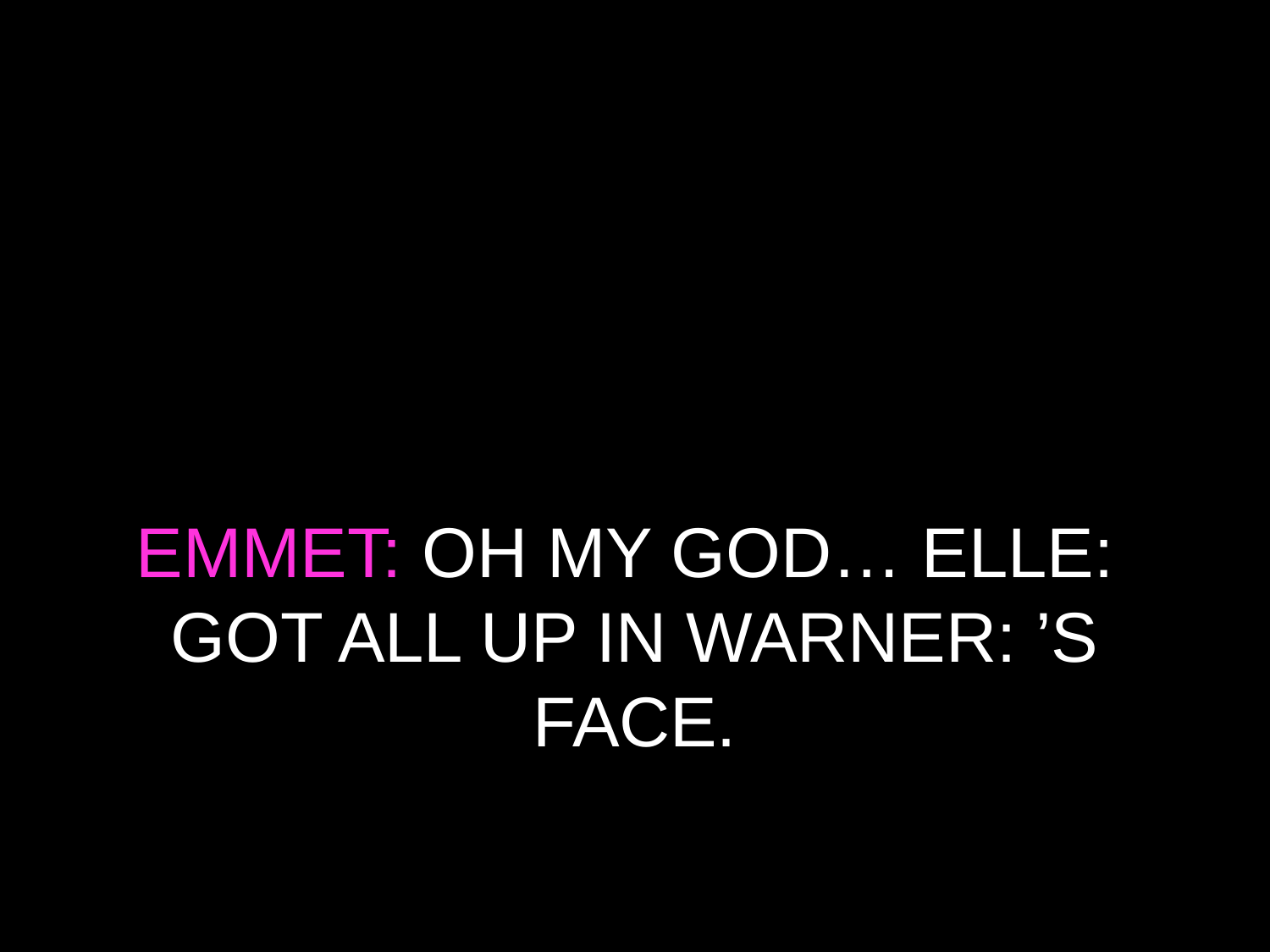

# EMMET: OH MY GOD… ELLE:  GOT ALL UP IN WARNER: ’S FACE.